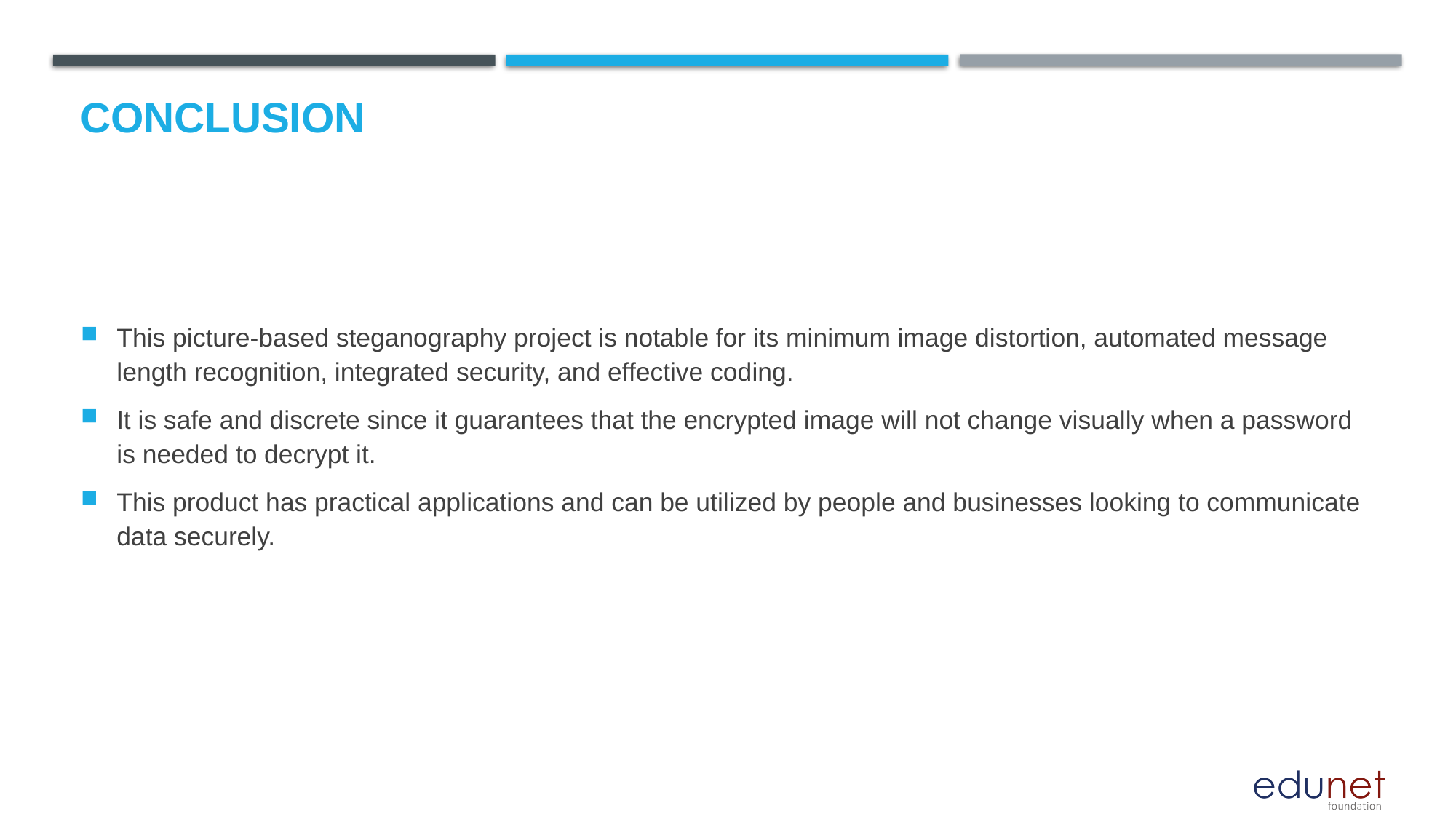

# Conclusion
This picture-based steganography project is notable for its minimum image distortion, automated message length recognition, integrated security, and effective coding.
It is safe and discrete since it guarantees that the encrypted image will not change visually when a password is needed to decrypt it.
This product has practical applications and can be utilized by people and businesses looking to communicate data securely.